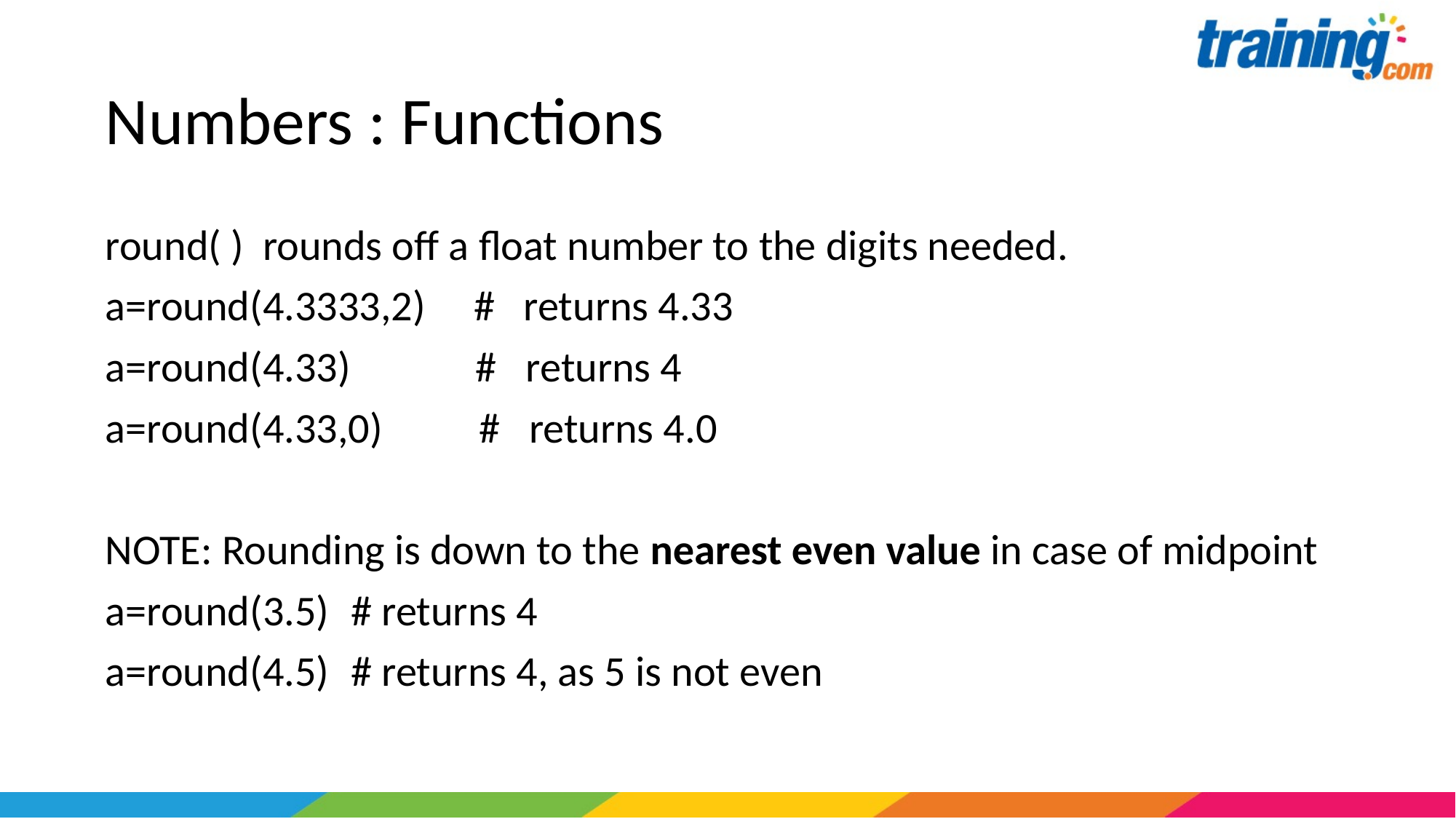

# Numbers : Functions
round( )  rounds off a float number to the digits needed.
a=round(4.3333,2)     #   returns 4.33
a=round(4.33)             #   returns 4
a=round(4.33,0)          #   returns 4.0

NOTE: Rounding is down to the nearest even value in case of midpoint
a=round(3.5)	# returns 4
a=round(4.5)	# returns 4, as 5 is not even